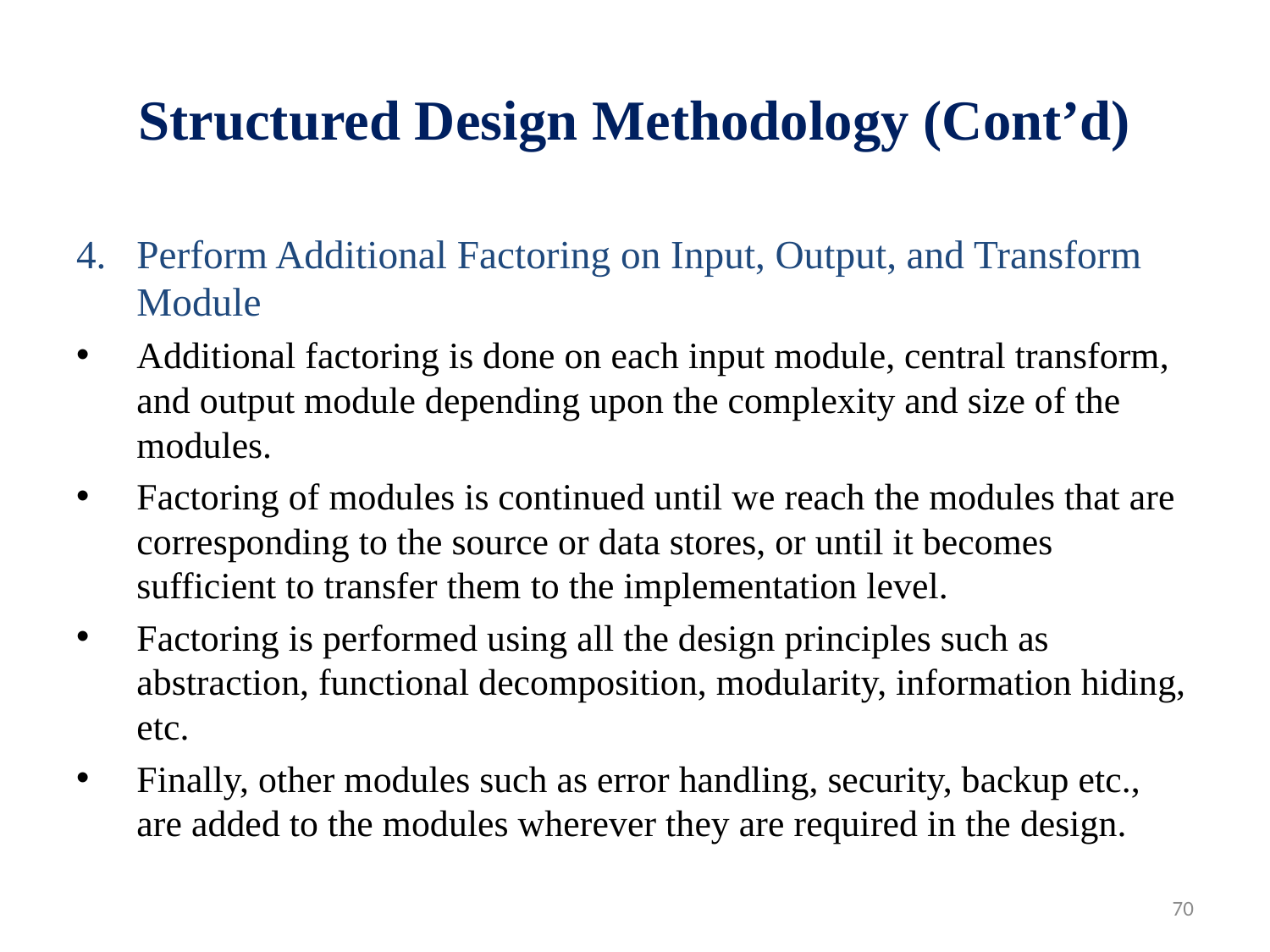

# Structured Design Methodology (Cont’d)
Perform Additional Factoring on Input, Output, and Transform Module
Additional factoring is done on each input module, central transform, and output module depending upon the complexity and size of the modules.
Factoring of modules is continued until we reach the modules that are corresponding to the source or data stores, or until it becomes sufficient to transfer them to the implementation level.
Factoring is performed using all the design principles such as abstraction, functional decomposition, modularity, information hiding, etc.
Finally, other modules such as error handling, security, backup etc., are added to the modules wherever they are required in the design.
70